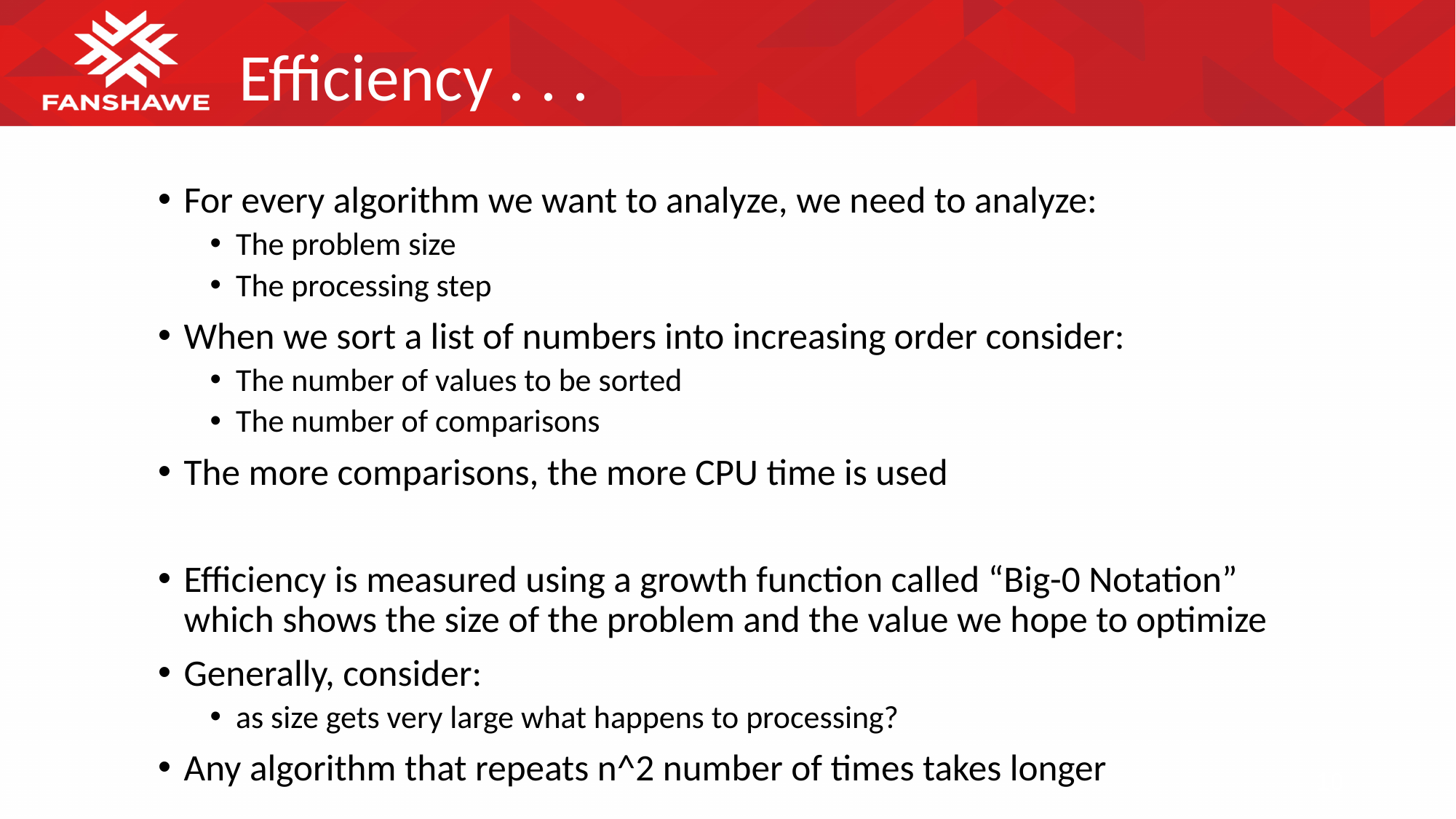

# Efficiency . . .
For every algorithm we want to analyze, we need to analyze:
The problem size
The processing step
When we sort a list of numbers into increasing order consider:
The number of values to be sorted
The number of comparisons
The more comparisons, the more CPU time is used

Efficiency is measured using a growth function called “Big-0 Notation” which shows the size of the problem and the value we hope to optimize
Generally, consider:
as size gets very large what happens to processing?
Any algorithm that repeats n^2 number of times takes longer

10